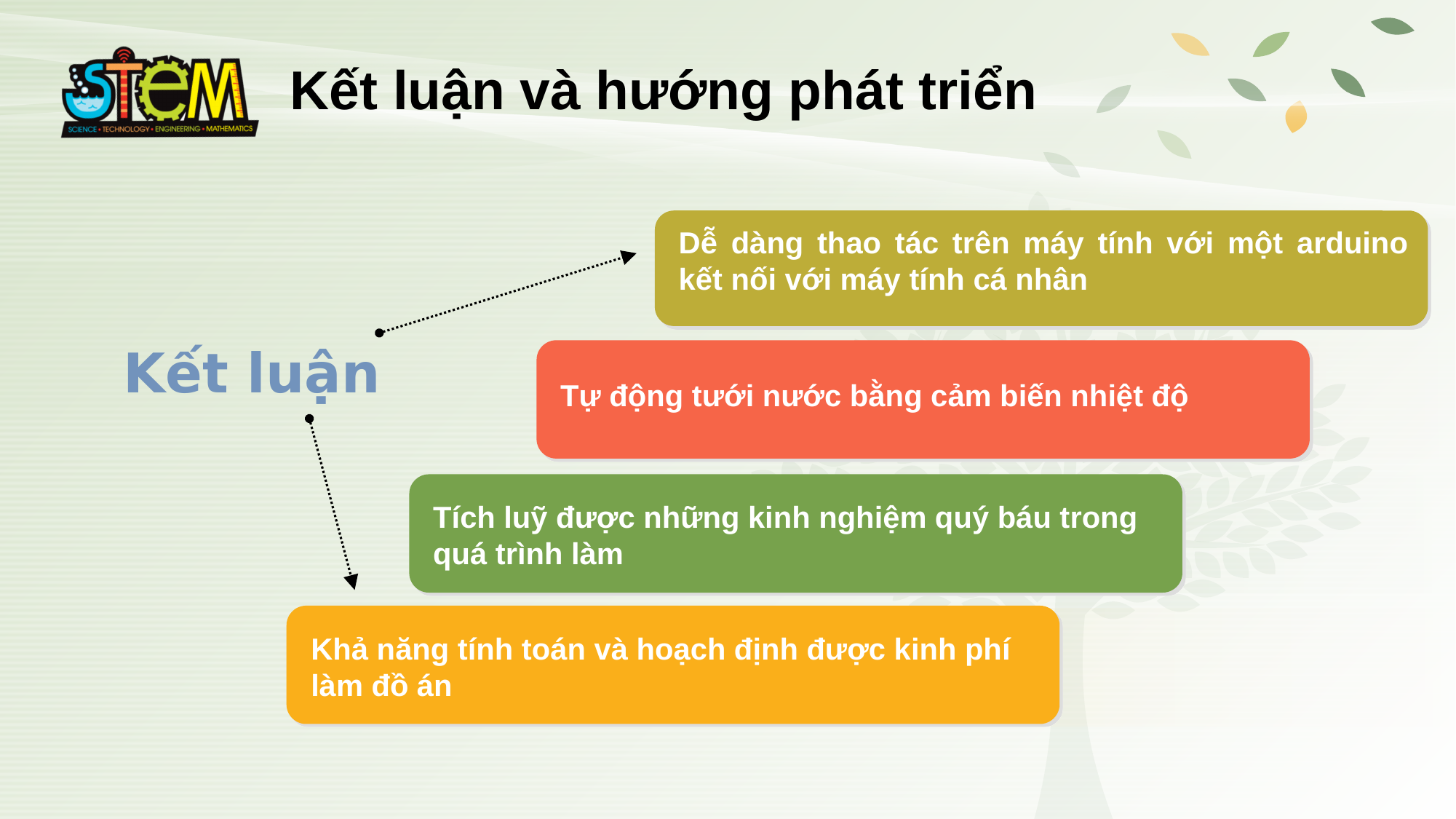

# Kết luận và hướng phát triển

Dễ dàng thao tác trên máy tính với một arduino kết nối với máy tính cá nhân

Kết luận

Tự động tưới nước bằng cảm biến nhiệt độ

Tích luỹ được những kinh nghiệm quý báu trong quá trình làm

Khả năng tính toán và hoạch định được kinh phí làm đồ án